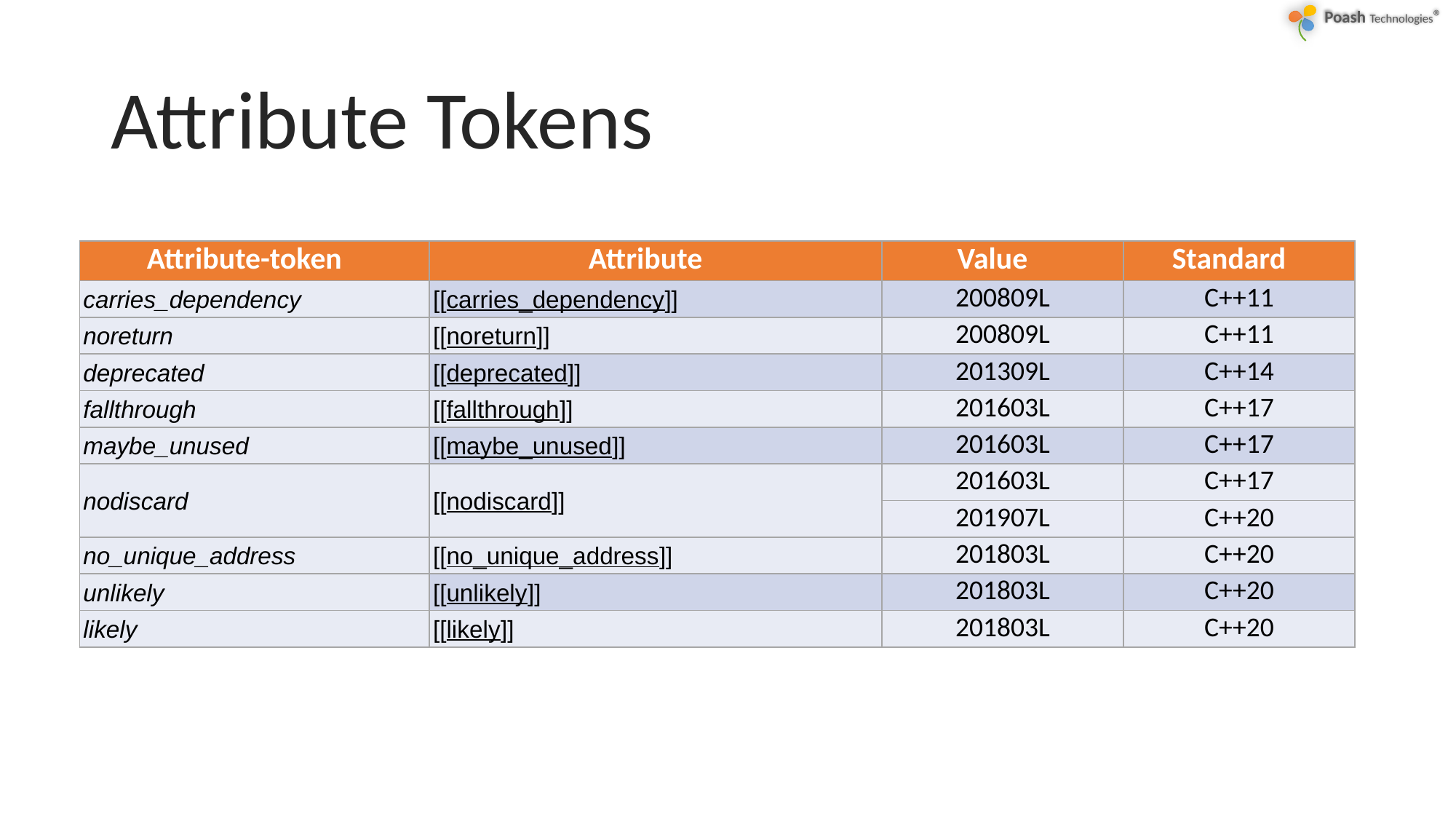

# Attribute Tokens
| Attribute-token | Attribute | Value | Standard |
| --- | --- | --- | --- |
| carries\_dependency | [[carries\_dependency]] | 200809L | C++11 |
| noreturn | [[noreturn]] | 200809L | C++11 |
| deprecated | [[deprecated]] | 201309L | C++14 |
| fallthrough | [[fallthrough]] | 201603L | C++17 |
| maybe\_unused | [[maybe\_unused]] | 201603L | C++17 |
| nodiscard | [[nodiscard]] | 201603L | C++17 |
|  |  | 201907L | C++20 |
| no\_unique\_address | [[no\_unique\_address]] | 201803L | C++20 |
| unlikely | [[unlikely]] | 201803L | C++20 |
| likely | [[likely]] | 201803L | C++20 |